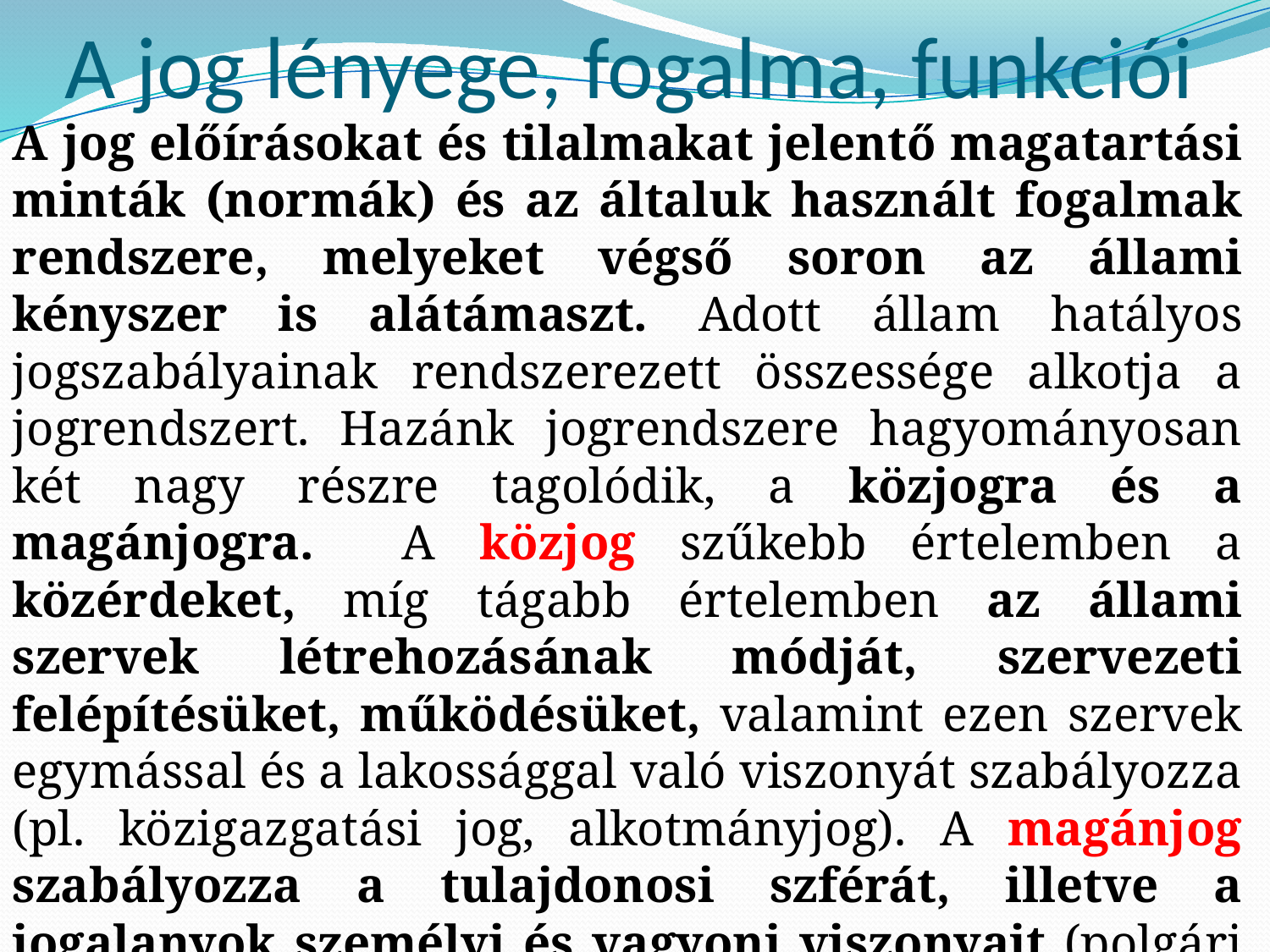

# A jog lényege, fogalma, funkciói
A jog előírásokat és tilalmakat jelentő magatartási minták (normák) és az általuk használt fogalmak rendszere, melyeket végső soron az állami kényszer is alátámaszt. Adott állam hatályos jogszabályainak rendszerezett összessége alkotja a jogrendszert. Hazánk jogrendszere hagyományosan két nagy részre tagolódik, a közjogra és a magánjogra.  A közjog szűkebb értelemben a közérdeket, míg tágabb értelemben az állami szervek létrehozásának módját, szervezeti felépítésüket, működésüket, valamint ezen szervek egymással és a lakossággal való viszonyát szabályozza (pl. közigazgatási jog, alkotmányjog). A magánjog szabályozza a tulajdonosi szférát, illetve a jogalanyok személyi és vagyoni viszonyait (polgári jog, kereskedelmi jog).